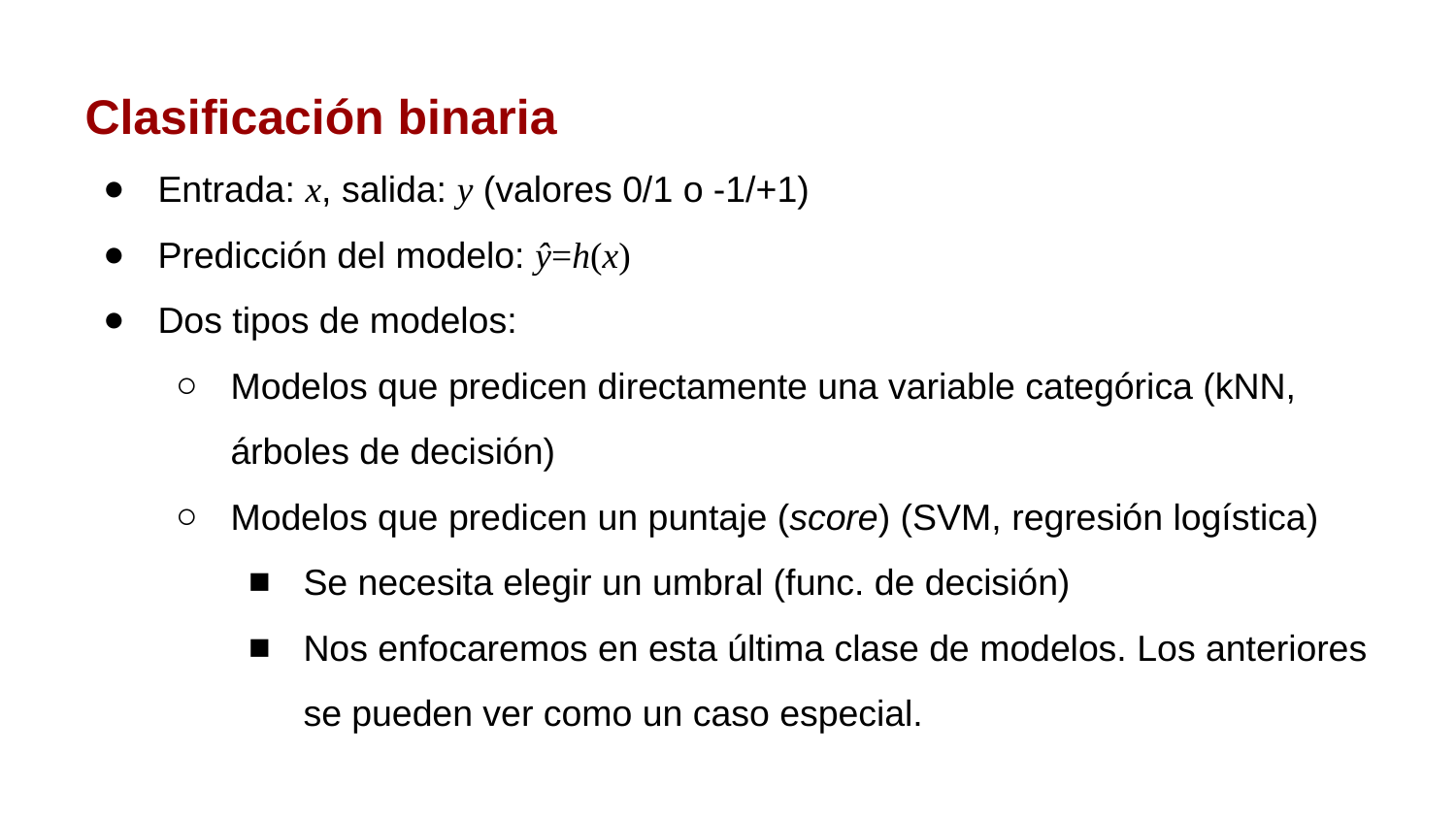

Clasificación binaria
Entrada: x, salida: y (valores 0/1 o -1/+1)
Predicción del modelo: ŷ=h(x)
Dos tipos de modelos:
Modelos que predicen directamente una variable categórica (kNN, árboles de decisión)
Modelos que predicen un puntaje (score) (SVM, regresión logística)
Se necesita elegir un umbral (func. de decisión)
Nos enfocaremos en esta última clase de modelos. Los anteriores se pueden ver como un caso especial.